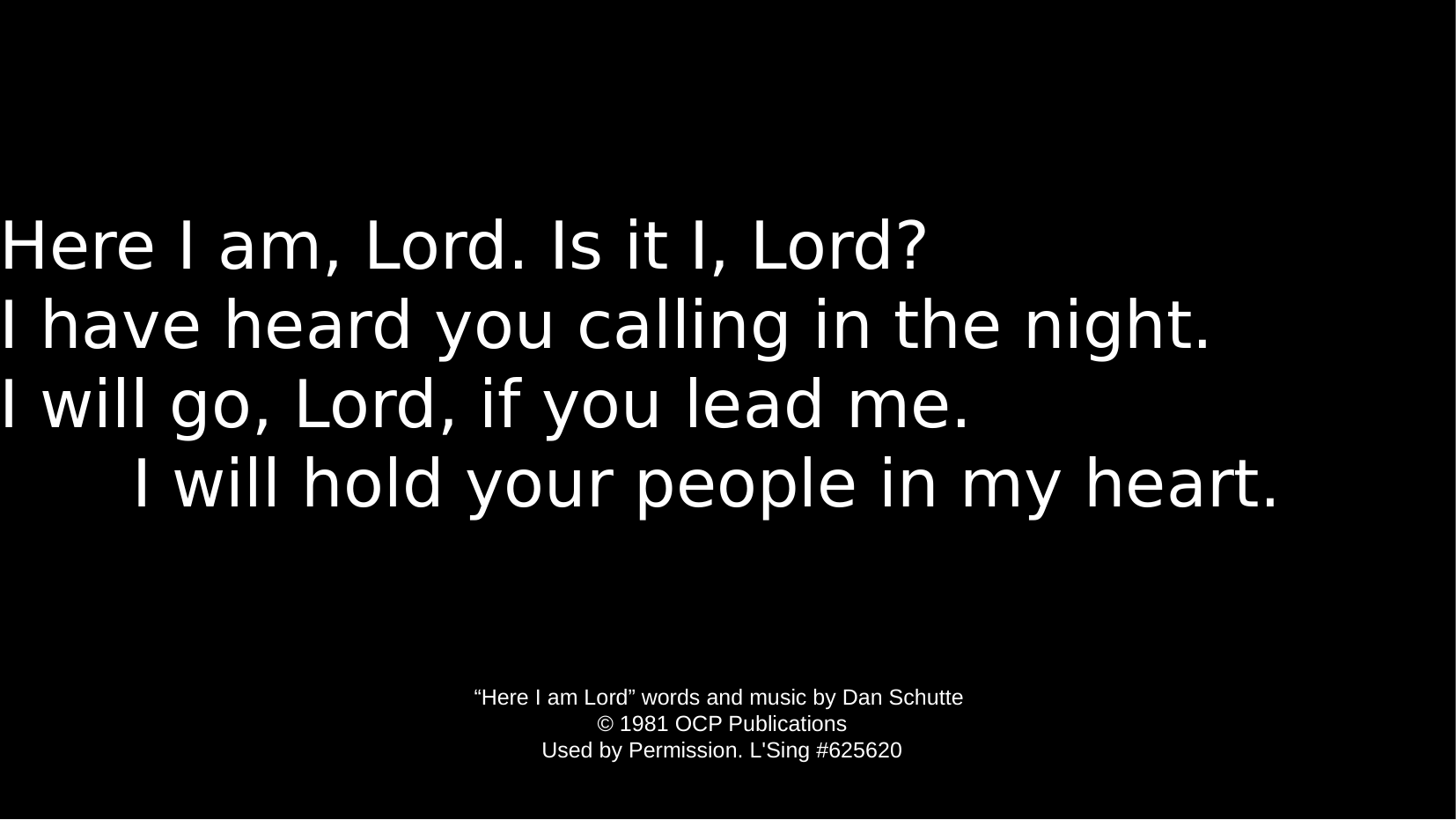

Here I am, Lord. Is it I, Lord?
I have heard you calling in the night.
I will go, Lord, if you lead me.
I will hold your people in my heart.
“Here I am Lord” words and music by Dan Schutte
© 1981 OCP Publications
Used by Permission. L'Sing #625620